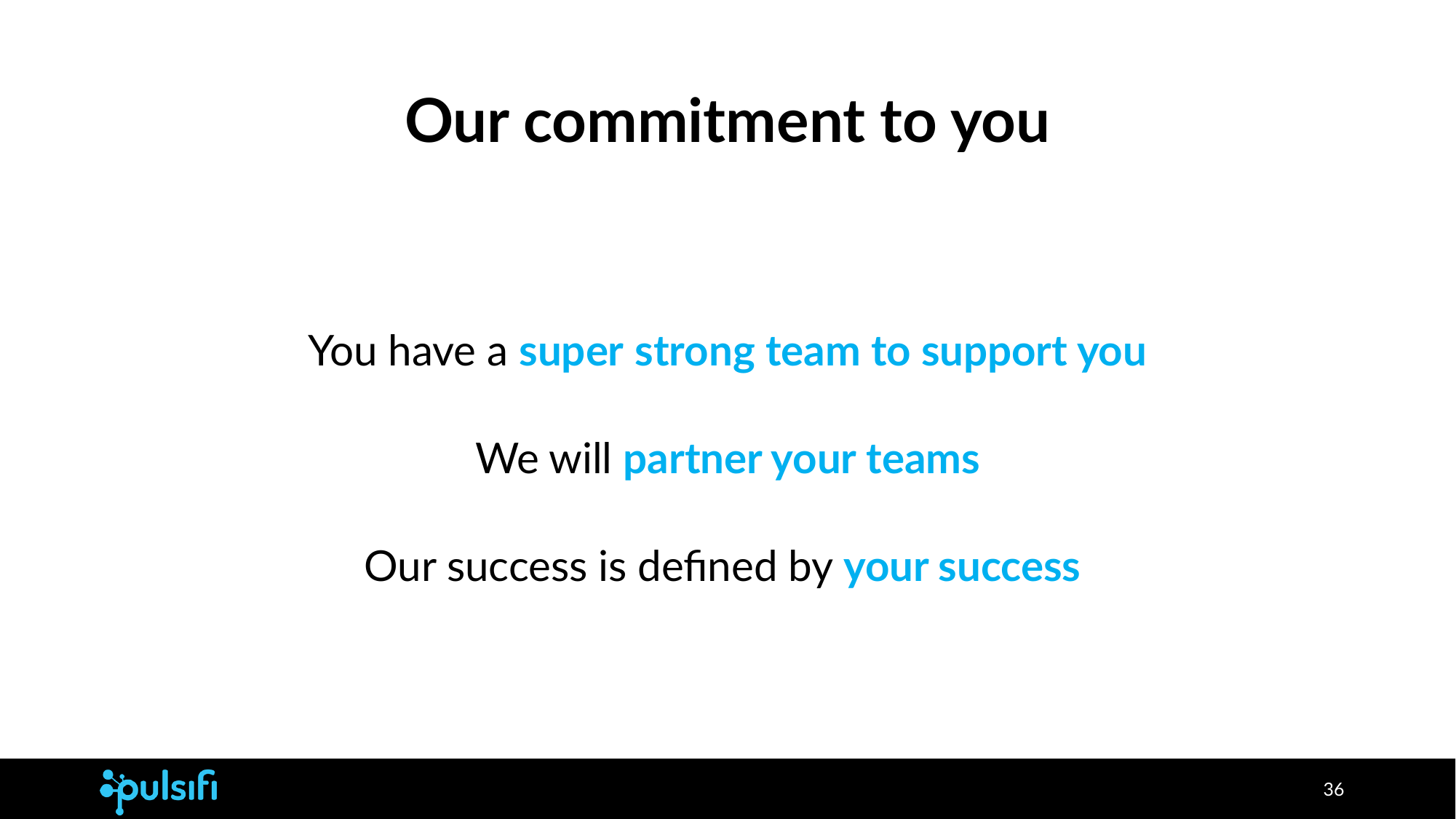

# Our commitment to you

You have a super strong team to support you

We will partner your teams

Our success is defined by your success
36